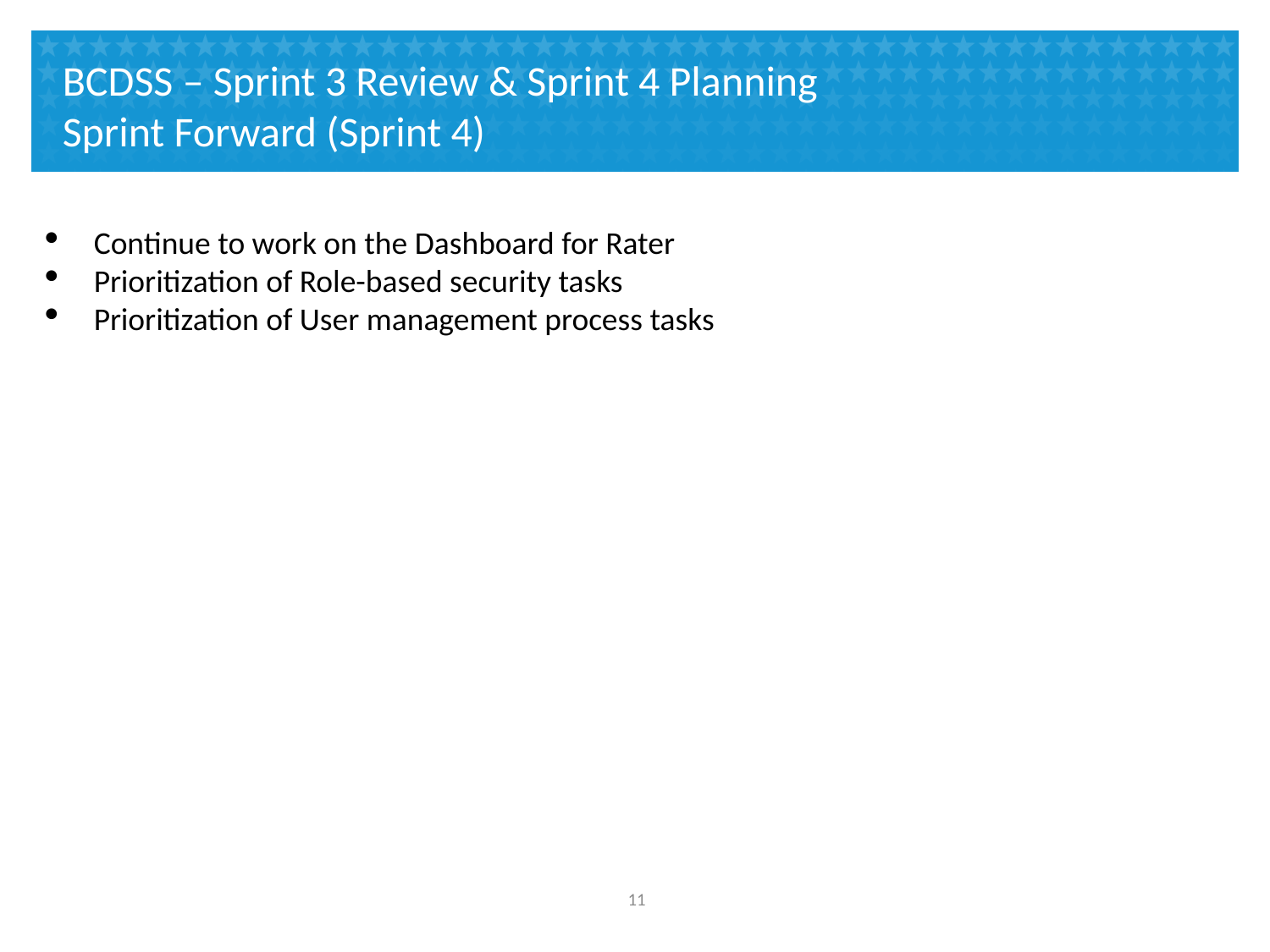

# BCDSS – Sprint 3 Review & Sprint 4 Planning Sprint Forward (Sprint 4)

Continue to work on the Dashboard for Rater
Prioritization of Role-based security tasks
Prioritization of User management process tasks
11